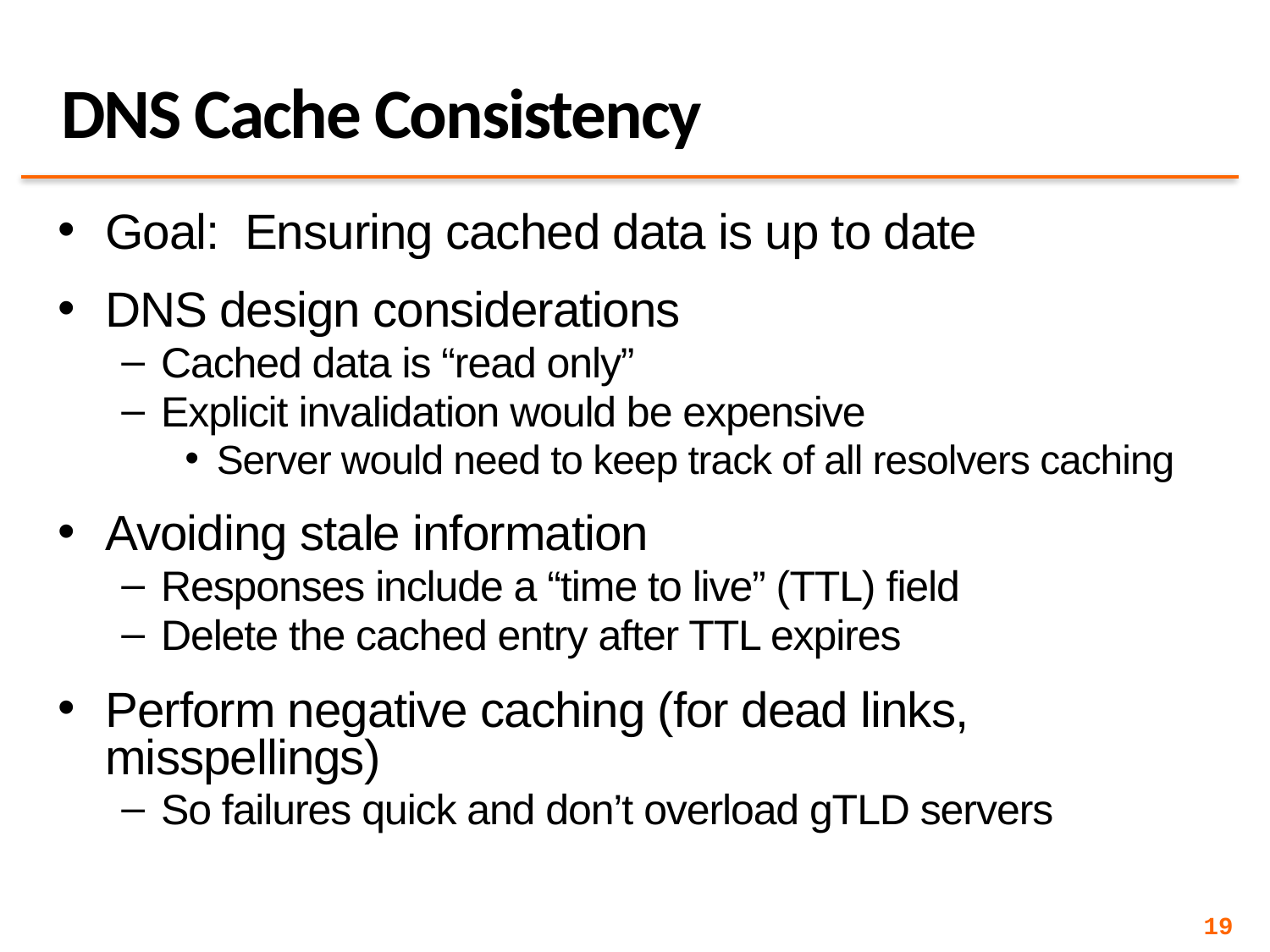

# DNS Cache Consistency
Goal:  Ensuring cached data is up to date
DNS design considerations
Cached data is “read only”
Explicit invalidation would be expensive
Server would need to keep track of all resolvers caching
Avoiding stale information
Responses include a “time to live” (TTL) field
Delete the cached entry after TTL expires
Perform negative caching (for dead links, misspellings)
So failures quick and don’t overload gTLD servers
19